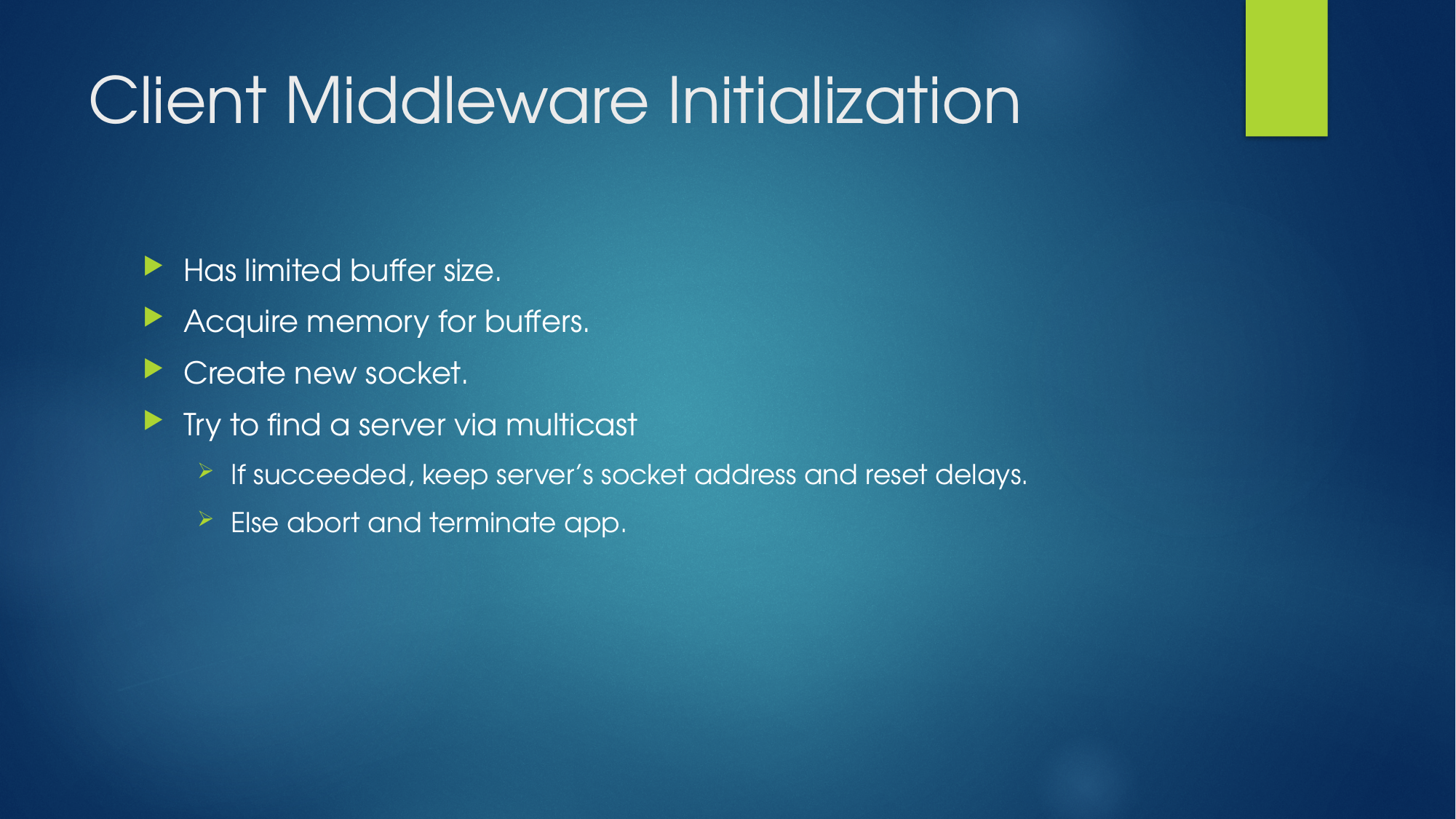

# Client Middleware Initialization
Has limited buffer size.
Acquire memory for buffers.
Create new socket.
Try to find a server via multicast
If succeeded, keep server’s socket address and reset delays.
Else abort and terminate app.